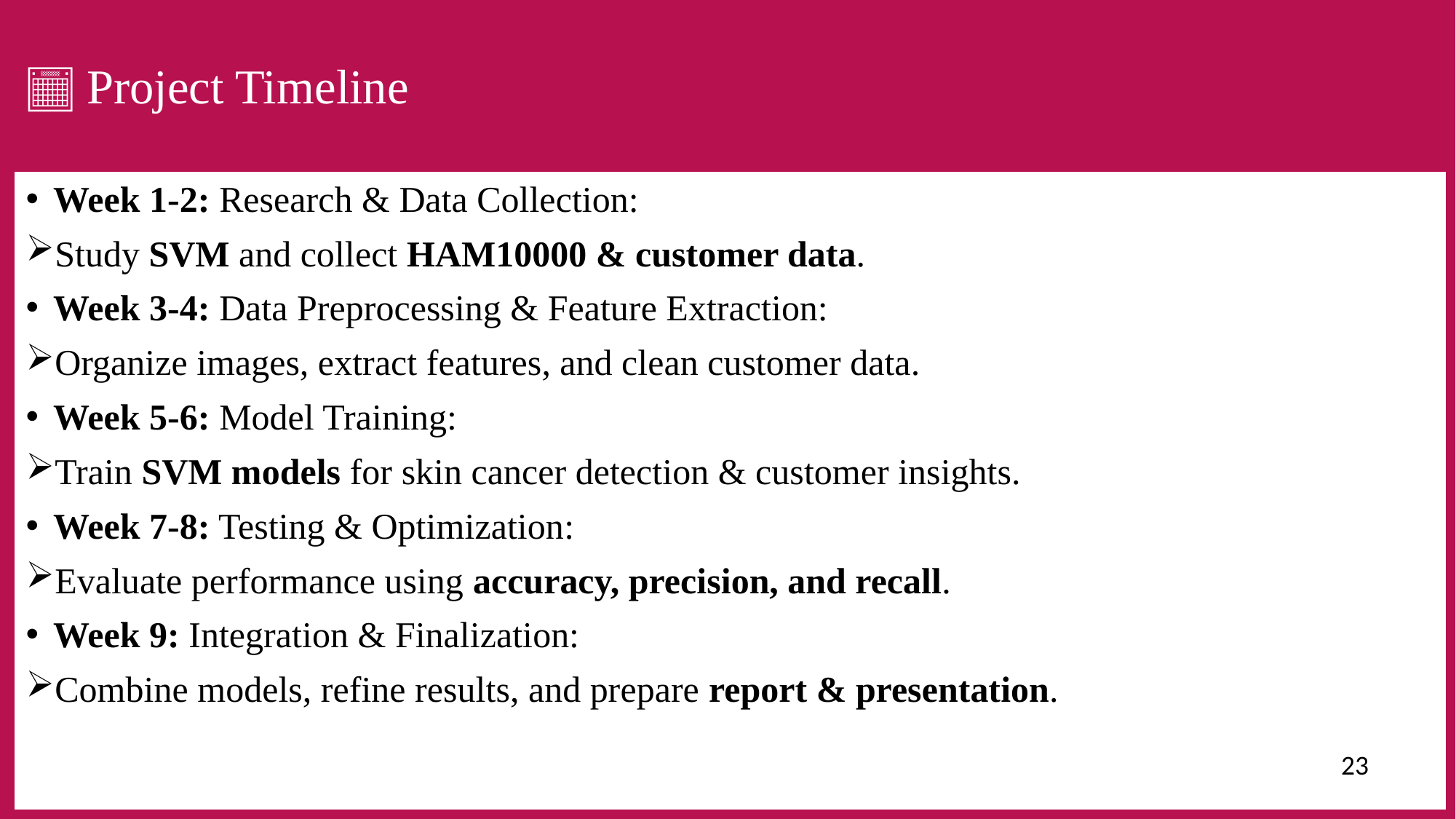

# 📅 Project Timeline
Week 1-2: Research & Data Collection:
Study SVM and collect HAM10000 & customer data.
Week 3-4: Data Preprocessing & Feature Extraction:
Organize images, extract features, and clean customer data.
Week 5-6: Model Training:
Train SVM models for skin cancer detection & customer insights.
Week 7-8: Testing & Optimization:
Evaluate performance using accuracy, precision, and recall.
Week 9: Integration & Finalization:
Combine models, refine results, and prepare report & presentation.

  23